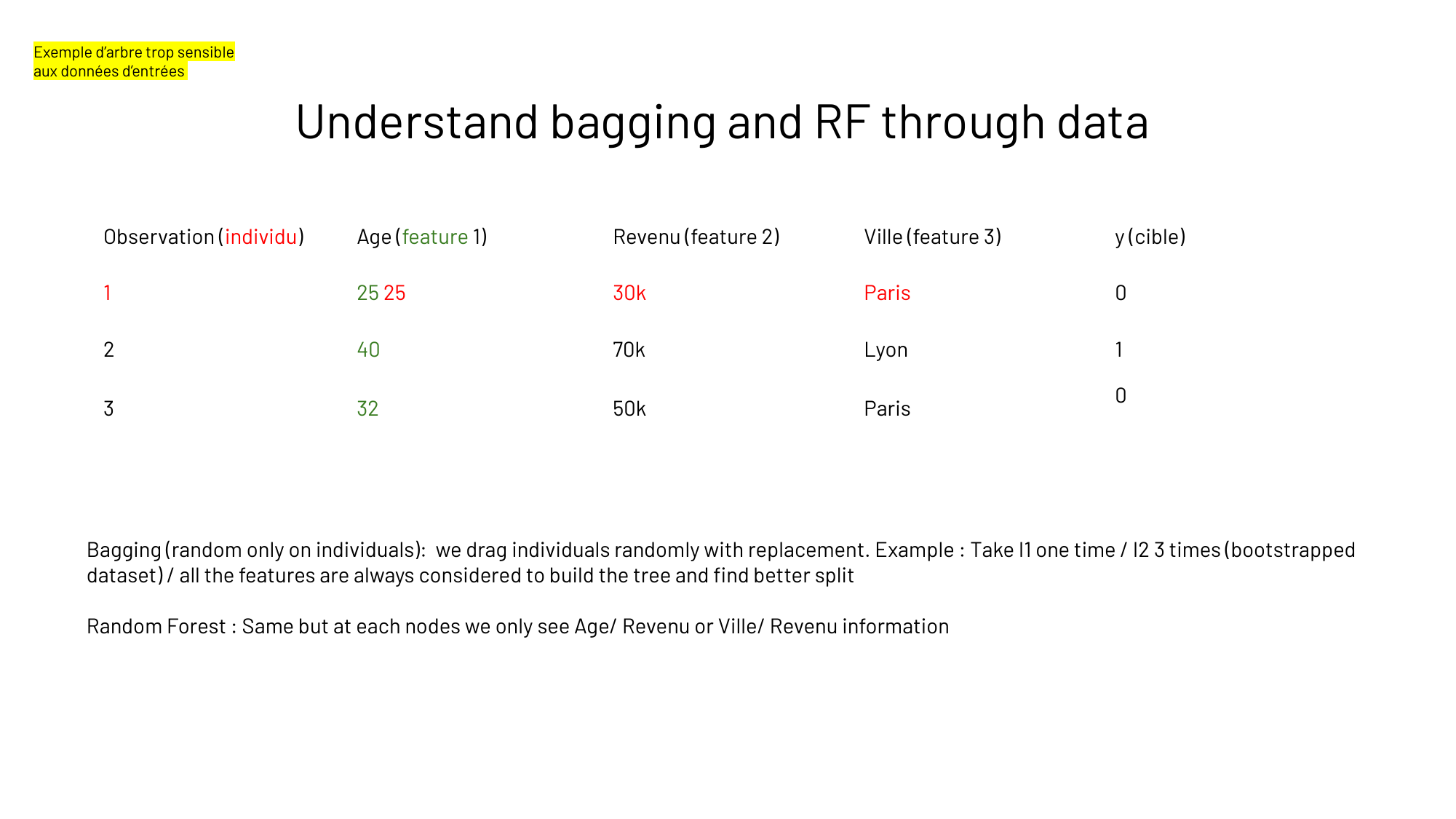

Exemple d’arbre trop sensible aux données d’entrées
# Understand bagging and RF through data
| Observation (individu) | Age (feature 1) | Revenu (feature 2) | Ville (feature 3) | y (cible) |
| --- | --- | --- | --- | --- |
| 1 | 25 25 | 30k | Paris | 0 |
| 2 | 40 | 70k | Lyon | 1 |
| 3 | 32 | 50k | Paris | 0 |
Bagging (random only on individuals):  we drag individuals randomly with replacement. Example : Take I1 one time / I2 3 times (bootstrapped dataset) / all the features are always considered to build the tree and find better split

Random Forest : Same but at each nodes we only see Age/ Revenu or Ville/ Revenu information